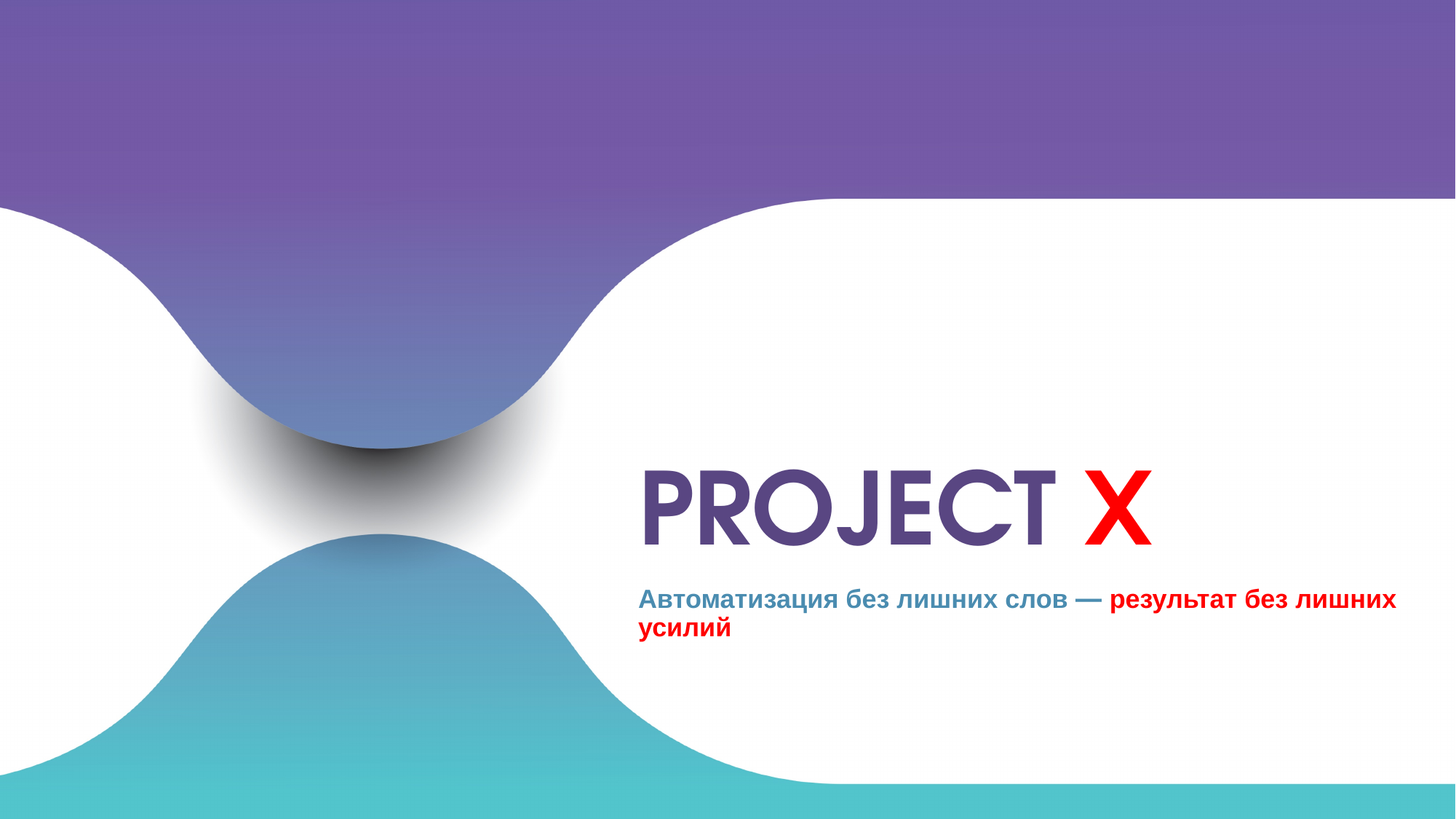

# PROJECT X
Автоматизация без лишних слов — результат без лишних усилий